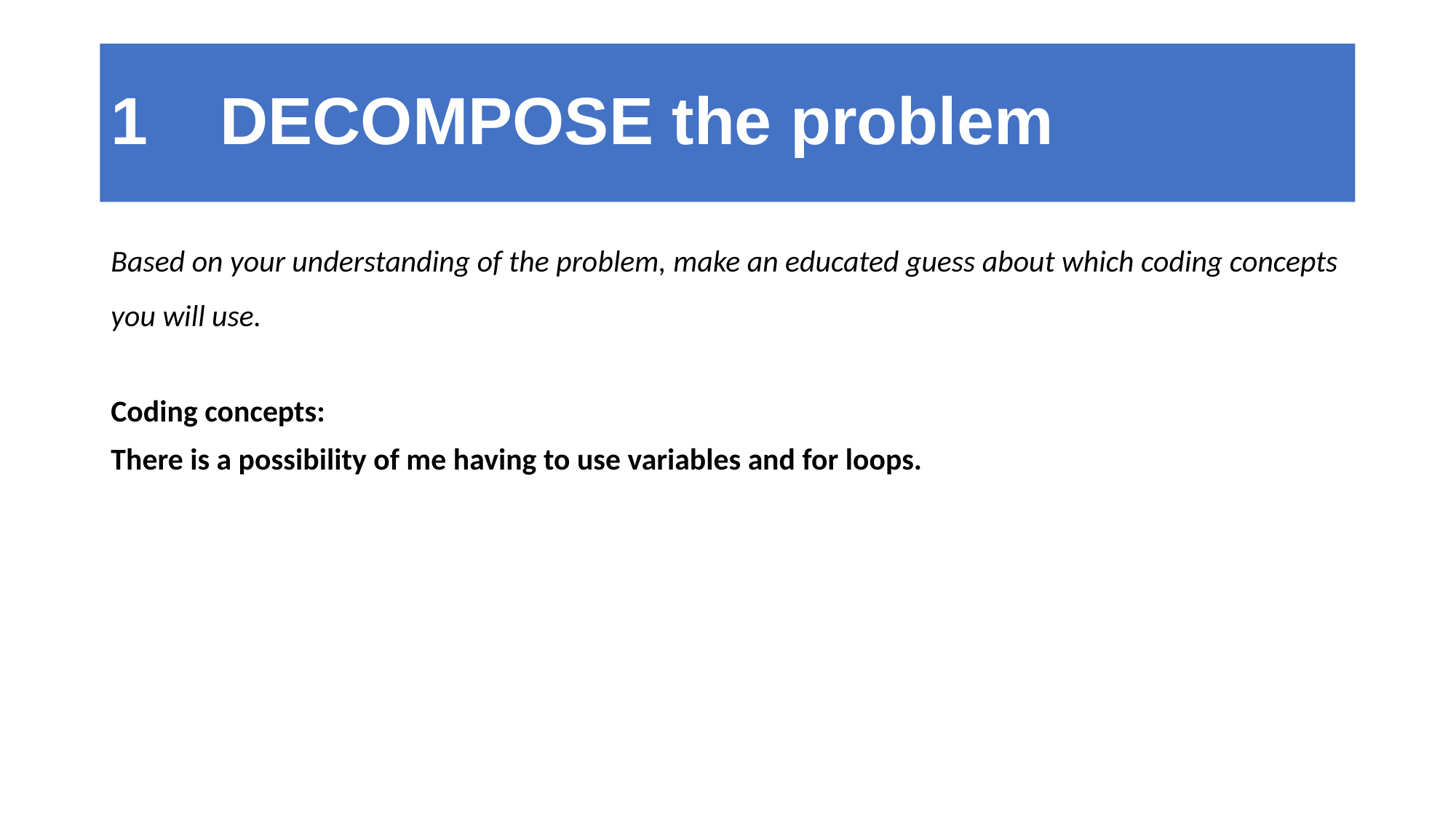

# 1	DECOMPOSE the problem
Based on your understanding of the problem, make an educated guess about which coding concepts you will use.

Coding concepts:
There is a possibility of me having to use variables and for loops.